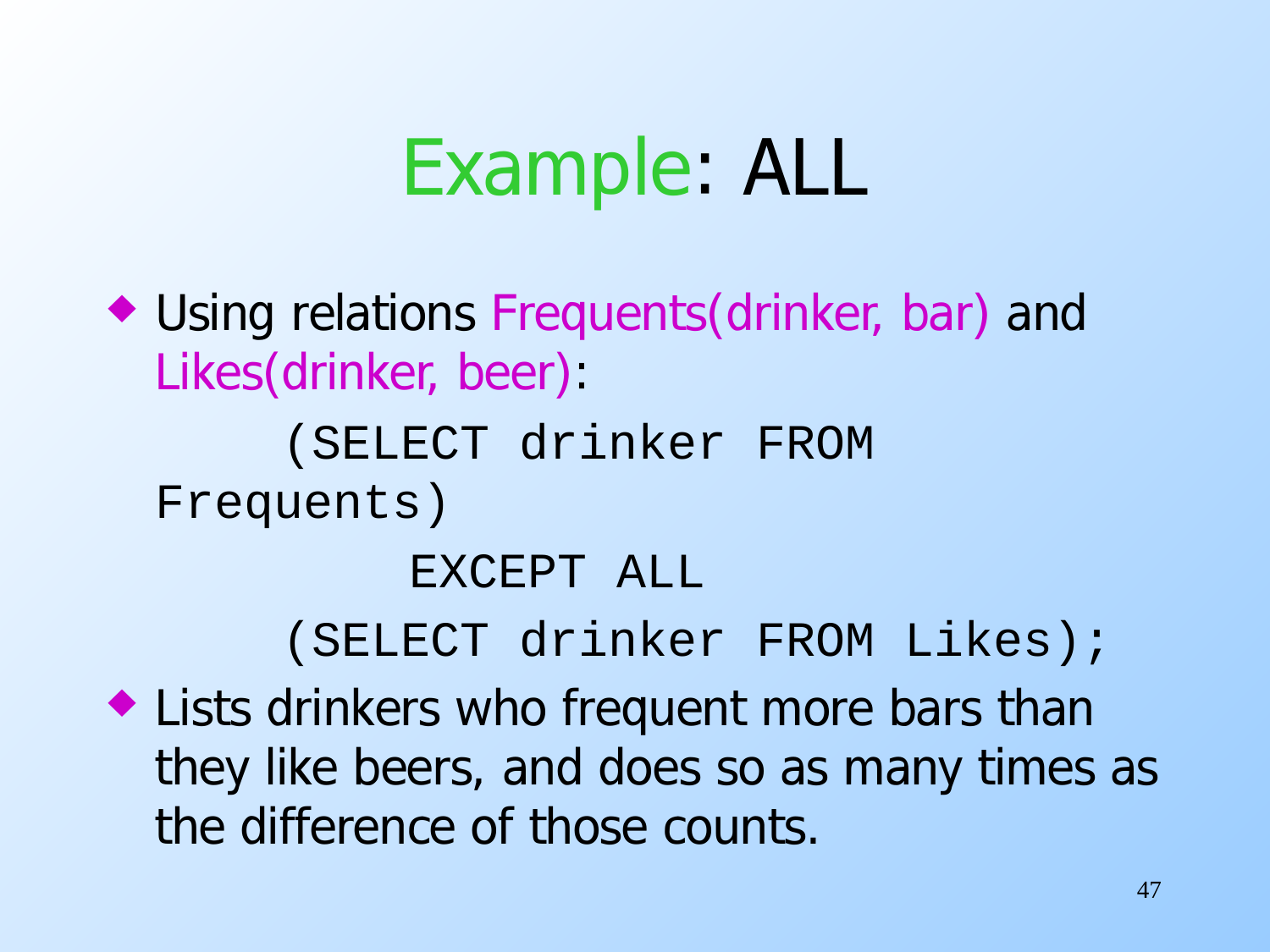

# Example: ALL
Using relations Frequents(drinker, bar) and Likes(drinker, beer):
		(SELECT drinker FROM Frequents)
			EXCEPT ALL
		(SELECT drinker FROM Likes);
Lists drinkers who frequent more bars than they like beers, and does so as many times as the difference of those counts.
47